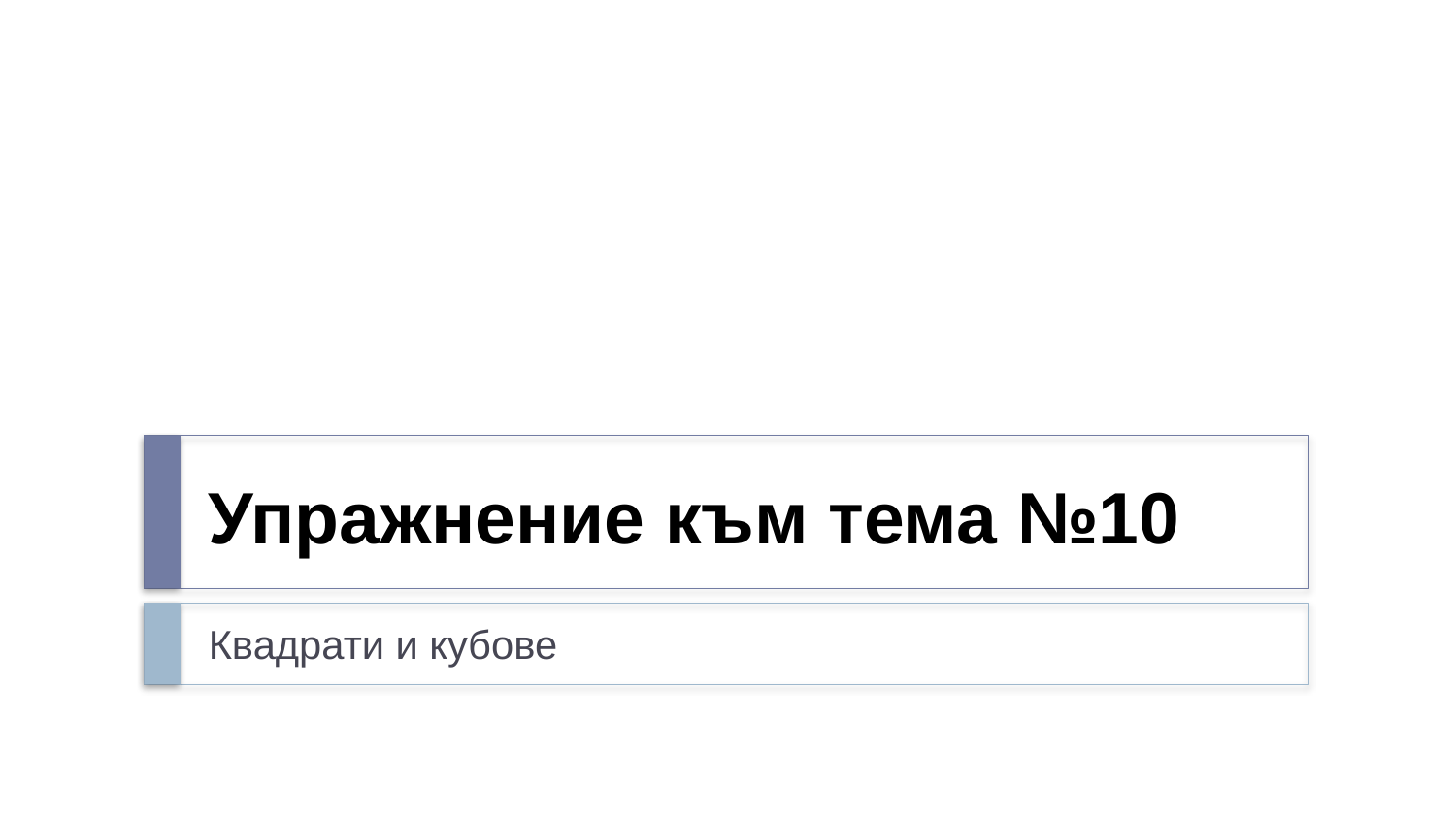

# Упражнение към тема №10
Квадрати и кубове